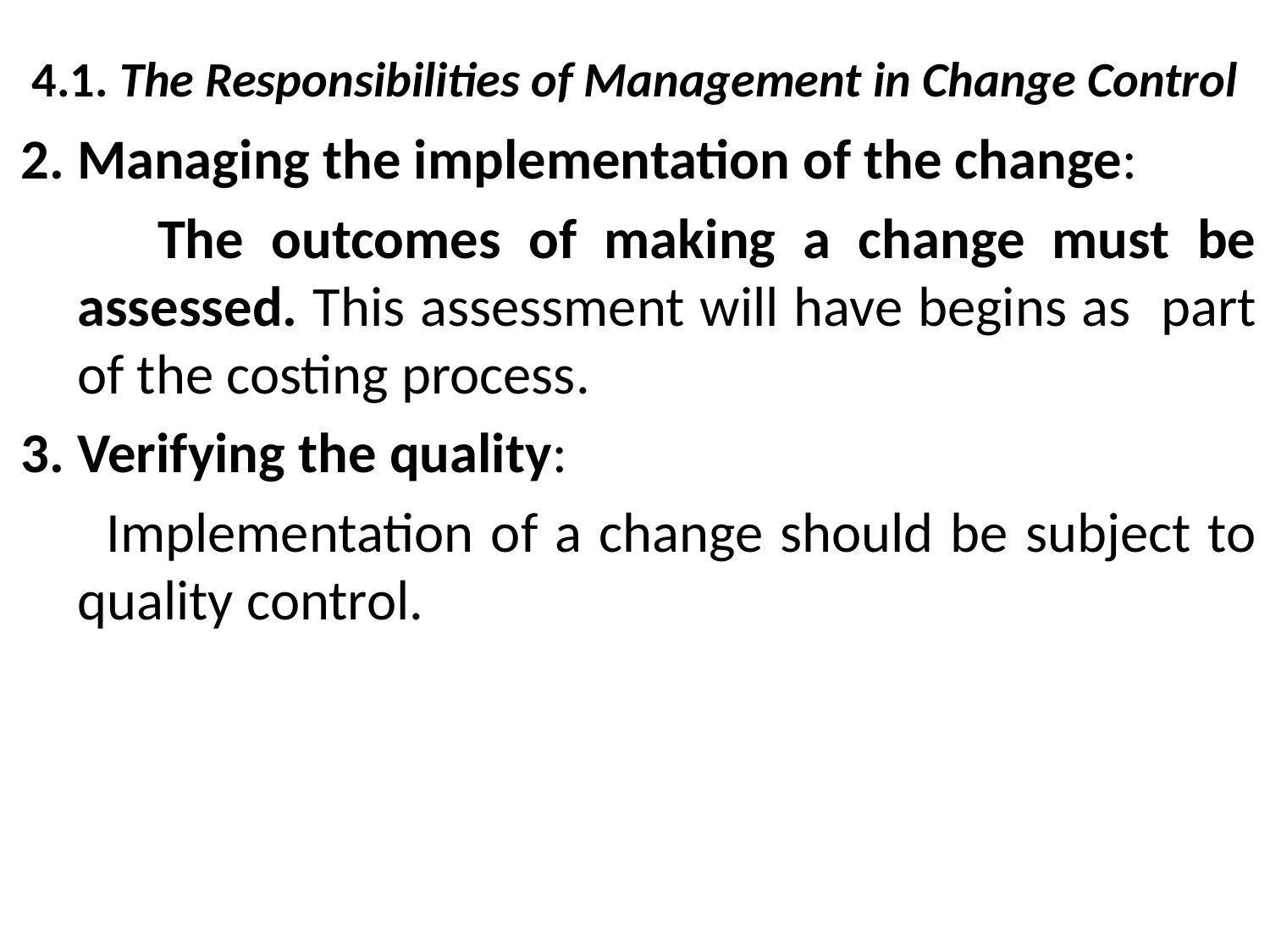

# 4.1. The Responsibilities of Management in Change Control
2. Managing the implementation of the change:
     The outcomes of making a change must be assessed. This assessment will have begins as  part of the costing process.
3. Verifying the quality:
     Implementation of a change should be subject to quality control.